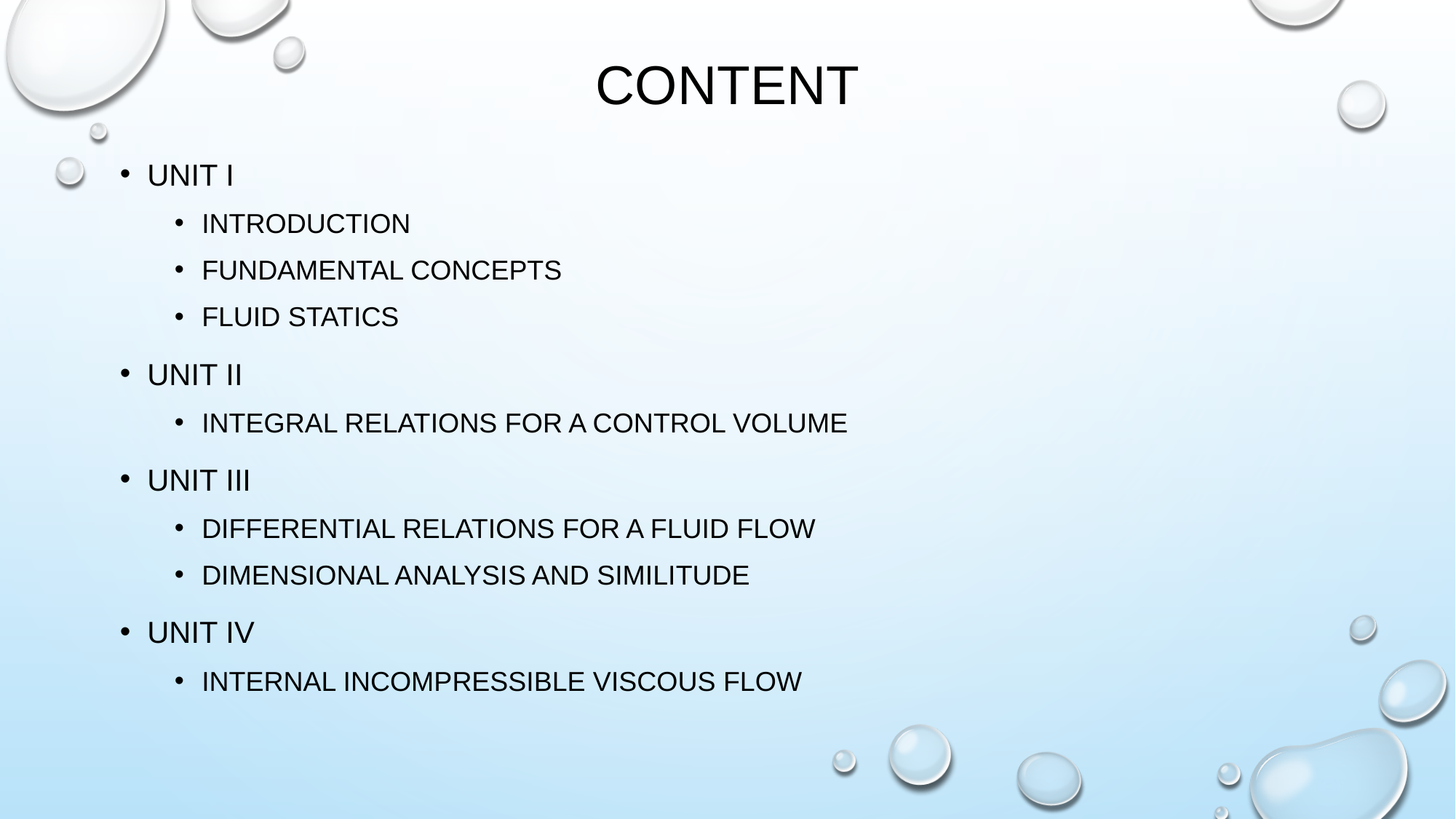

# Content
Unit I
Introduction
Fundamental Concepts
Fluid Statics
Unit II
Integral Relations for a control volume
Unit III
Differential relations for a fluid flow
Dimensional Analysis and similitude
Unit IV
Internal Incompressible Viscous Flow